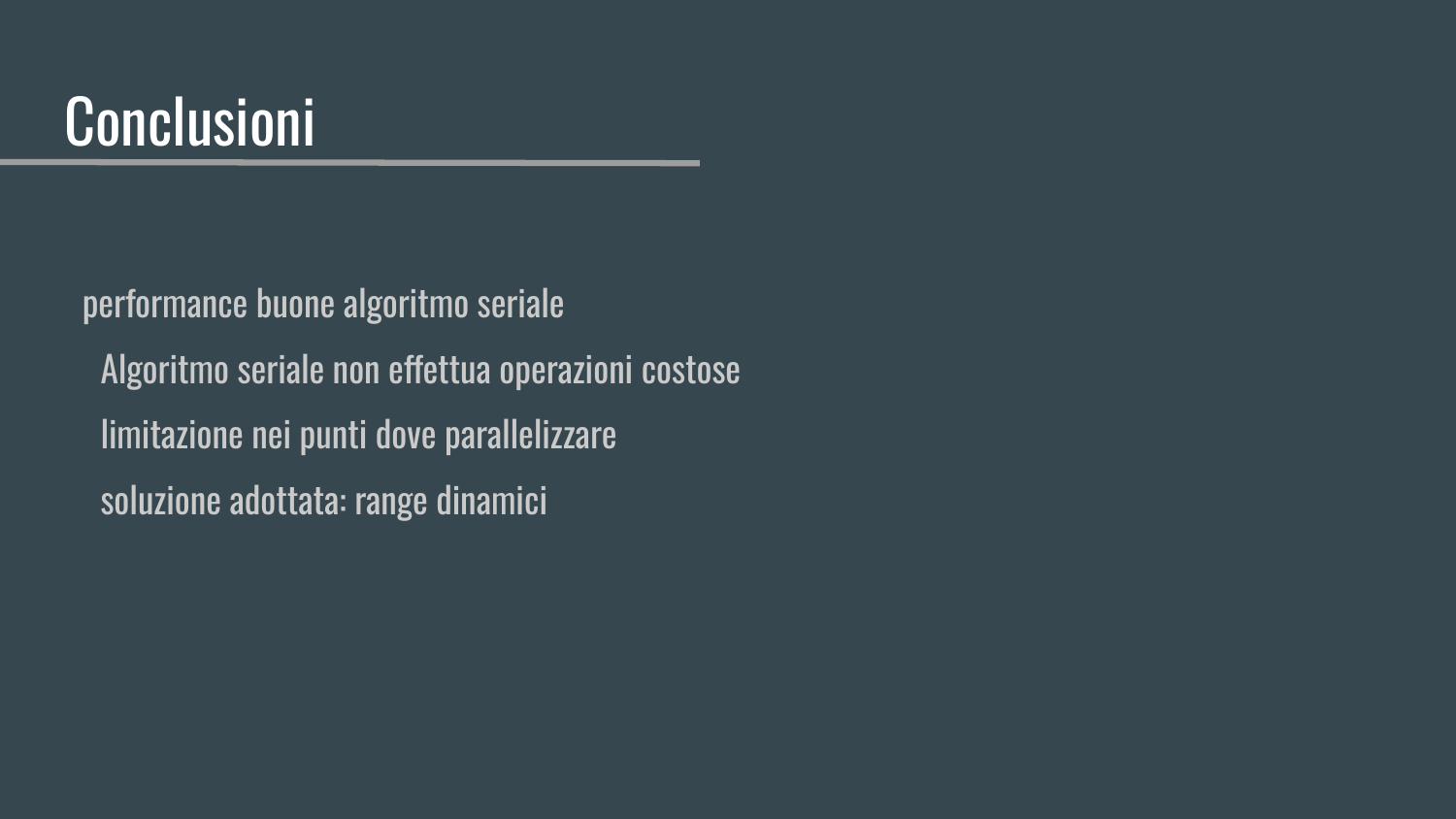

# Conclusioni

performance buone algoritmo seriale
Algoritmo seriale non effettua operazioni costose
limitazione nei punti dove parallelizzare
soluzione adottata: range dinamici